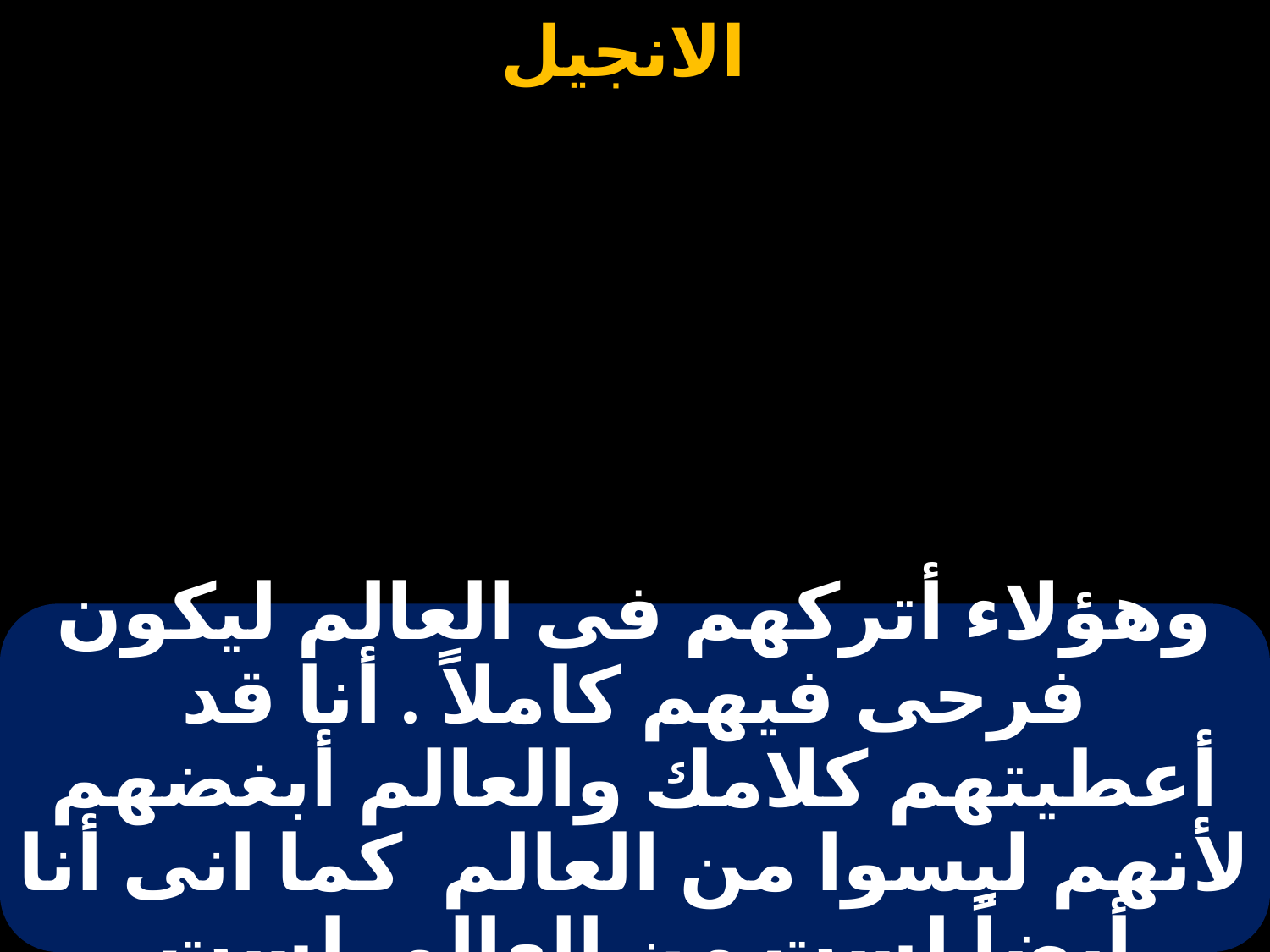

# وهؤلاء أتركهم فى العالم ليكون فرحى فيهم كاملاً . أنا قد أعطيتهم كلامك والعالم أبغضهم لأنهم ليسوا من العالم  كما انى أنا أيضاً لست من العالم. لست